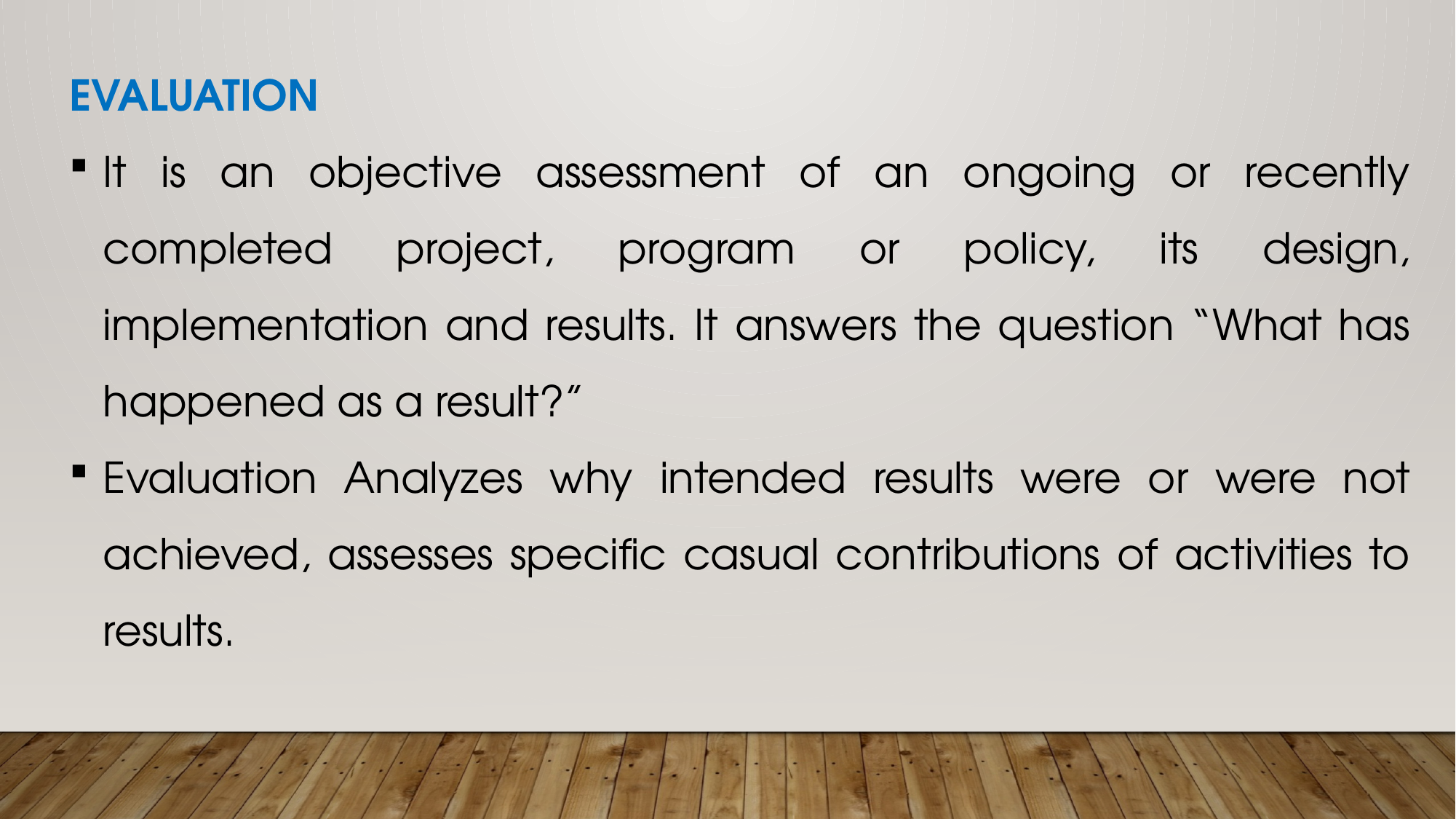

EVALUATION
It is an objective assessment of an ongoing or recently completed project, program or policy, its design, implementation and results. It answers the question “What has happened as a result?”
Evaluation Analyzes why intended results were or were not achieved, assesses specific casual contributions of activities to results.